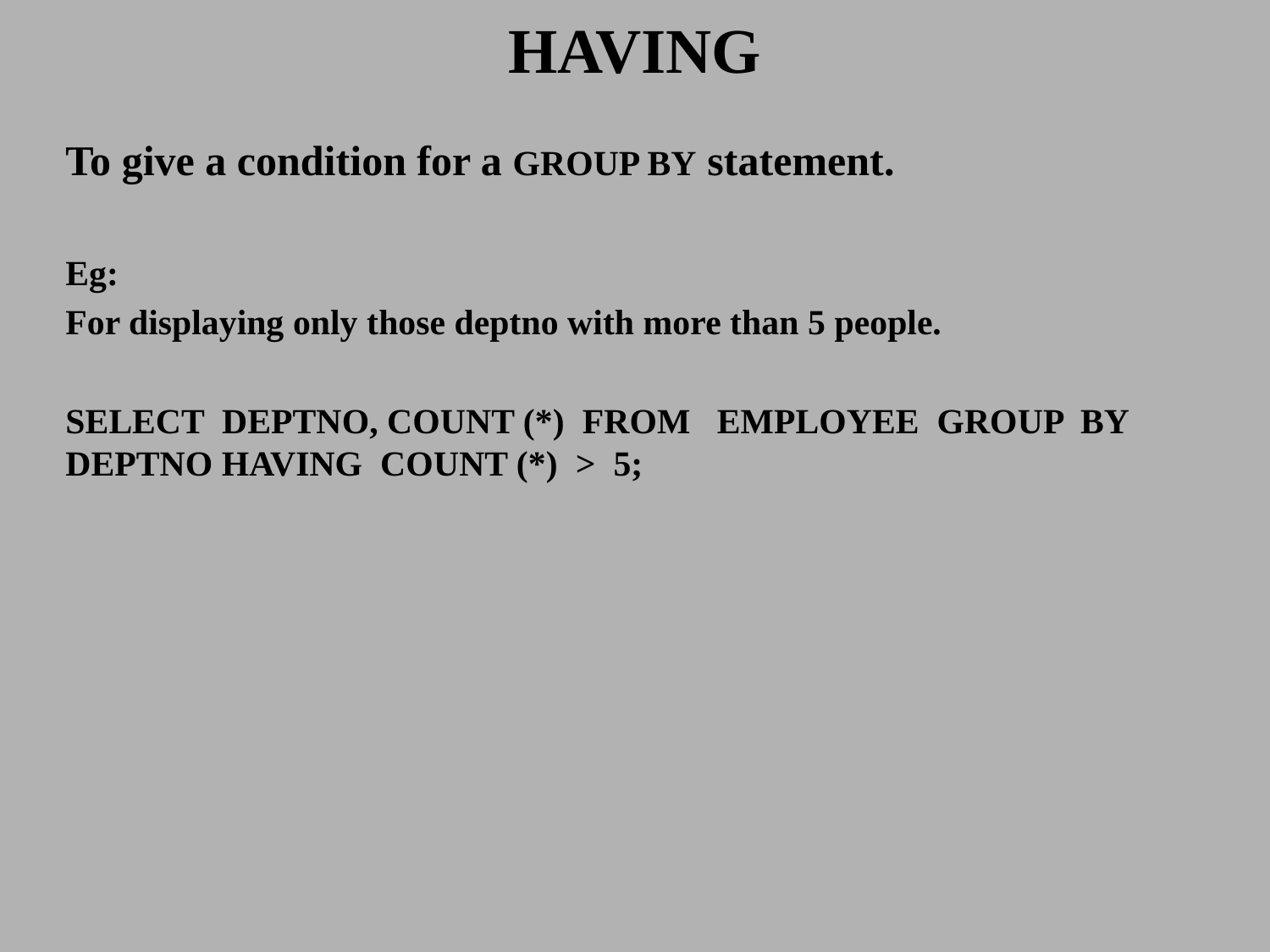

# HAVING
To give a condition for a GROUP BY statement.

Eg:
For displaying only those deptno with more than 5 people.

SELECT  DEPTNO, COUNT (*)  FROM   EMPLOYEE  GROUP  BY  DEPTNO HAVING  COUNT (*)  >  5;